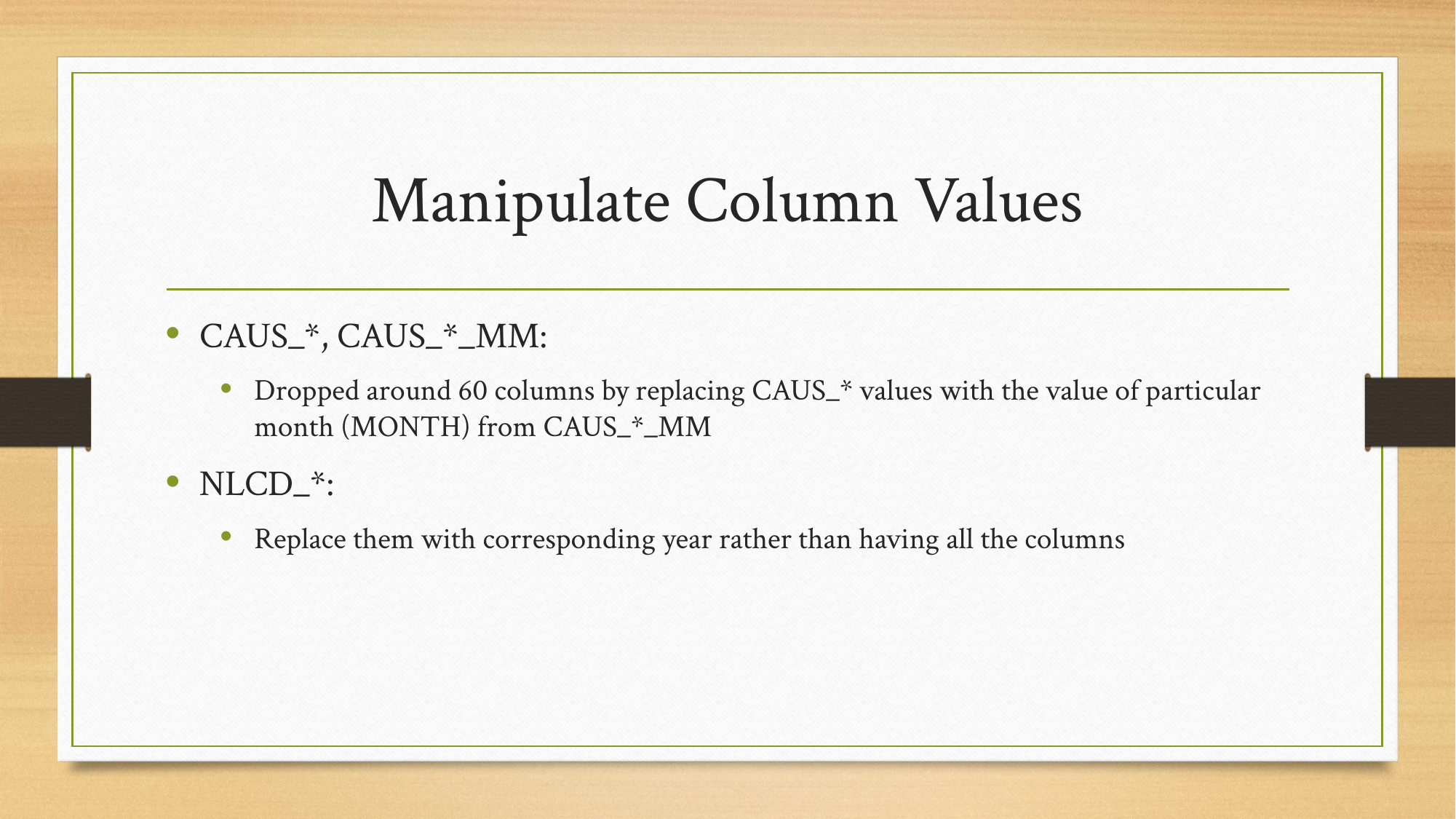

# Manipulate Column Values
CAUS_*, CAUS_*_MM:
Dropped around 60 columns by replacing CAUS_* values with the value of particular month (MONTH) from CAUS_*_MM
NLCD_*:
Replace them with corresponding year rather than having all the columns